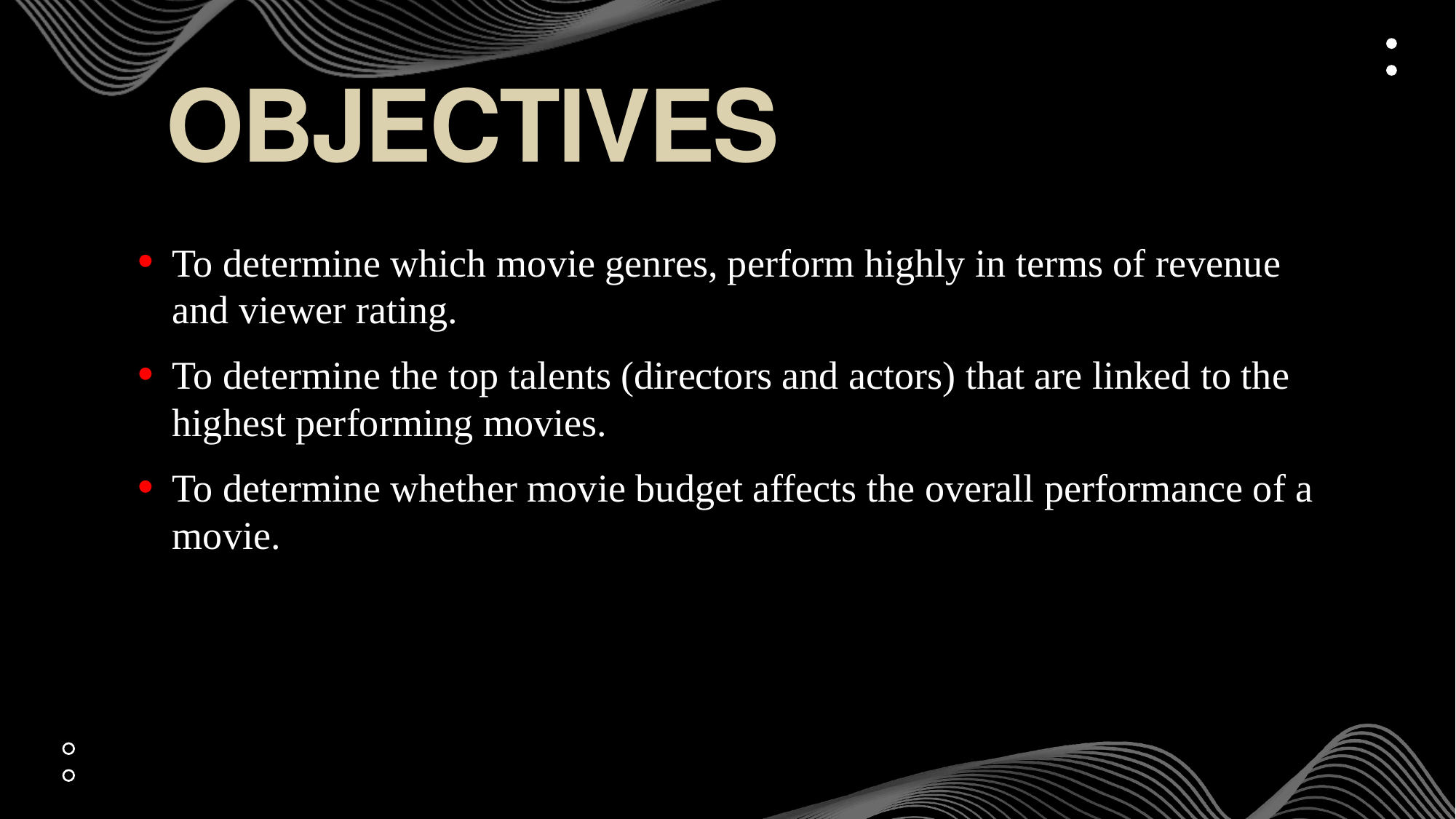

# OBJECTIVES
To determine which movie genres, perform highly in terms of revenue and viewer rating.
To determine the top talents (directors and actors) that are linked to the highest performing movies.
To determine whether movie budget affects the overall performance of a movie.